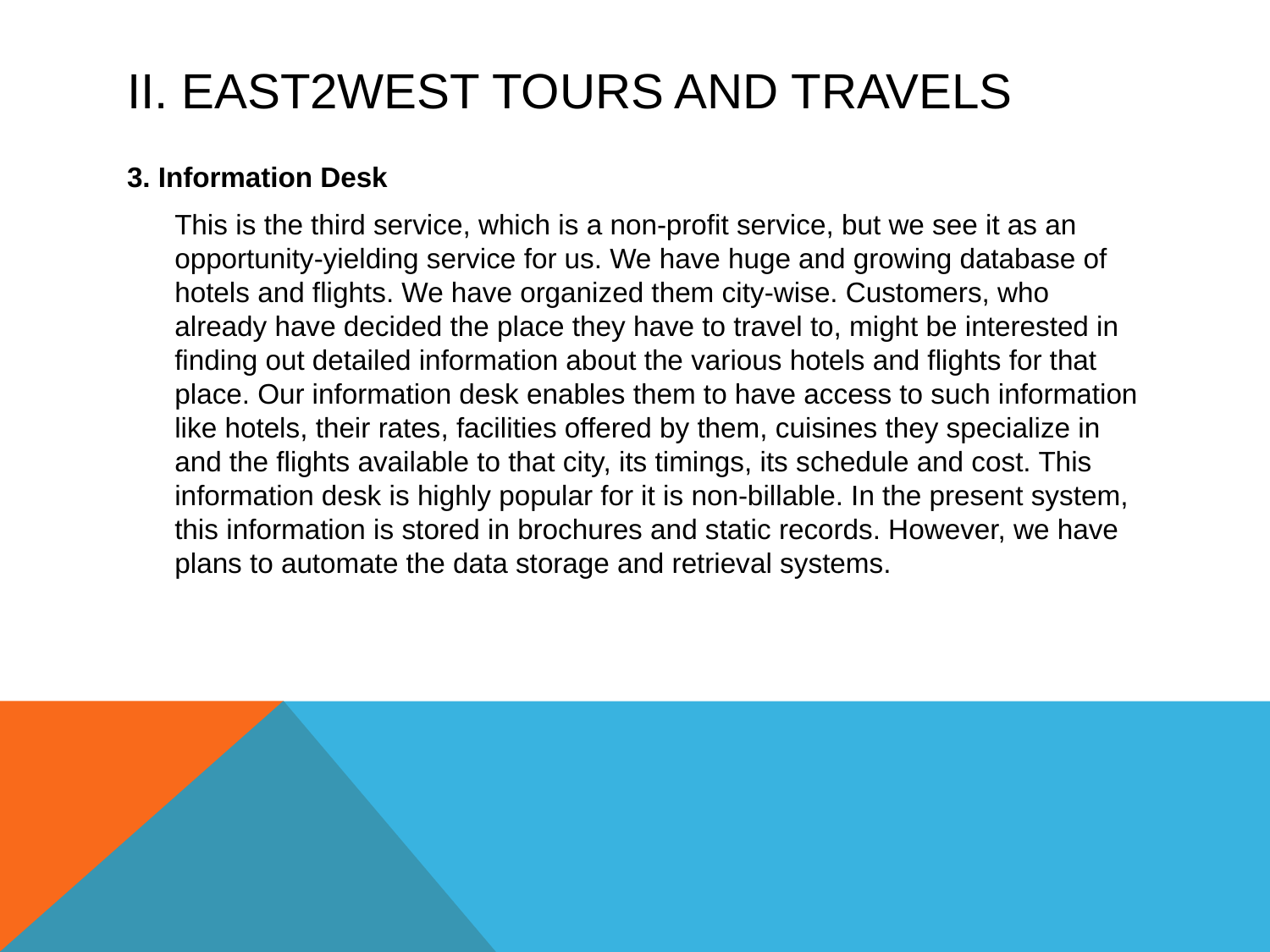

# II. East2West Tours and Travels
3. Information Desk
	This is the third service, which is a non-profit service, but we see it as an opportunity-yielding service for us. We have huge and growing database of hotels and flights. We have organized them city-wise. Customers, who already have decided the place they have to travel to, might be interested in finding out detailed information about the various hotels and flights for that place. Our information desk enables them to have access to such information like hotels, their rates, facilities offered by them, cuisines they specialize in and the flights available to that city, its timings, its schedule and cost. This information desk is highly popular for it is non-billable. In the present system, this information is stored in brochures and static records. However, we have plans to automate the data storage and retrieval systems.